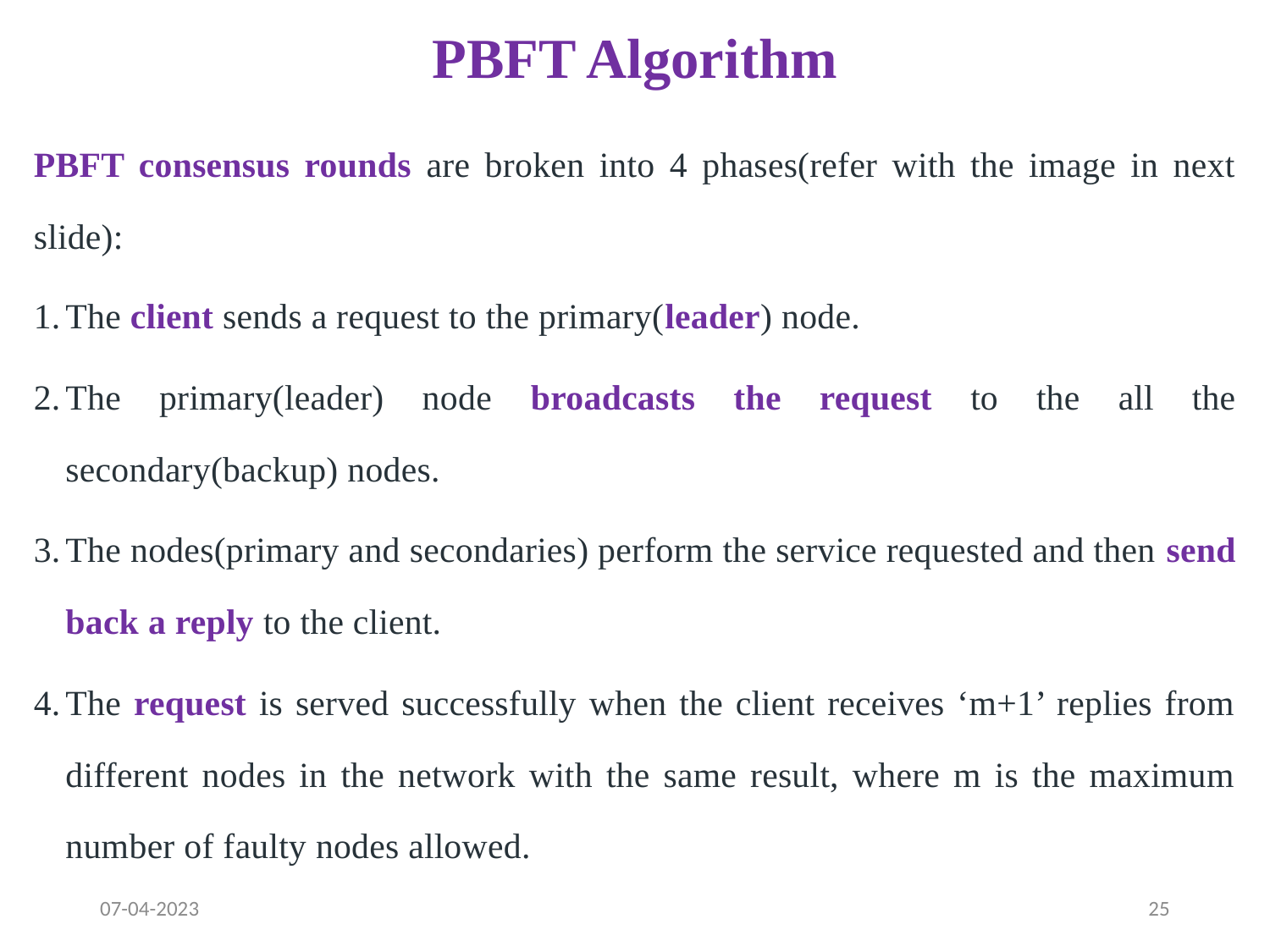

# PBFT Algorithm
PBFT consensus rounds are broken into 4 phases(refer with the image in next slide):
The client sends a request to the primary(leader) node.
The primary(leader) node broadcasts the request to the all the secondary(backup) nodes.
The nodes(primary and secondaries) perform the service requested and then send back a reply to the client.
The request is served successfully when the client receives ‘m+1’ replies from different nodes in the network with the same result, where m is the maximum number of faulty nodes allowed.

07-04-2023
25